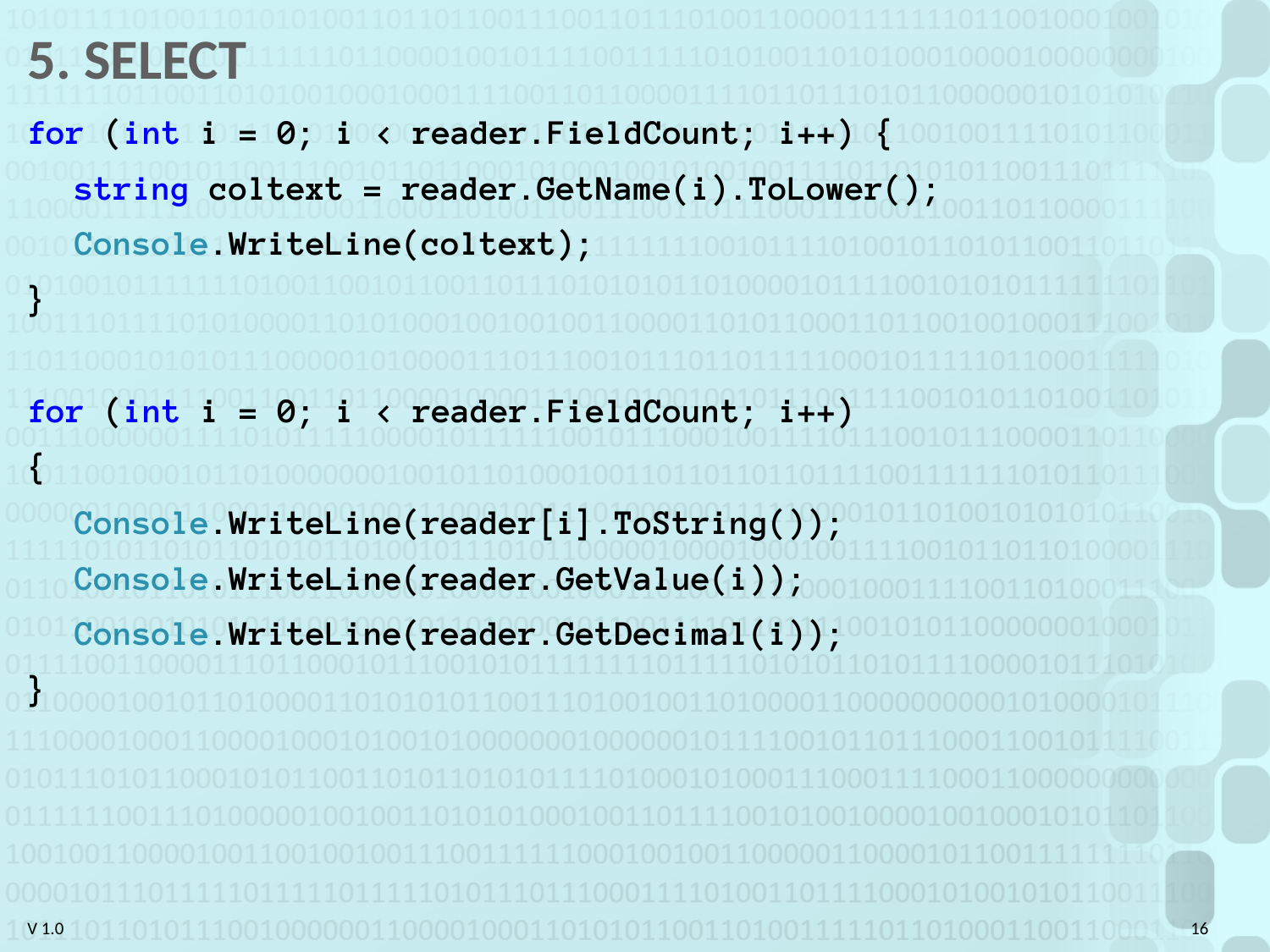

# 5. SELECT
for (int i = 0; i < reader.FieldCount; i++) {
	string coltext = reader.GetName(i).ToLower();
	Console.WriteLine(coltext);
}

for (int i = 0; i < reader.FieldCount; i++)
{
	Console.WriteLine(reader[i].ToString());
	Console.WriteLine(reader.GetValue(i));
	Console.WriteLine(reader.GetDecimal(i));
}

16